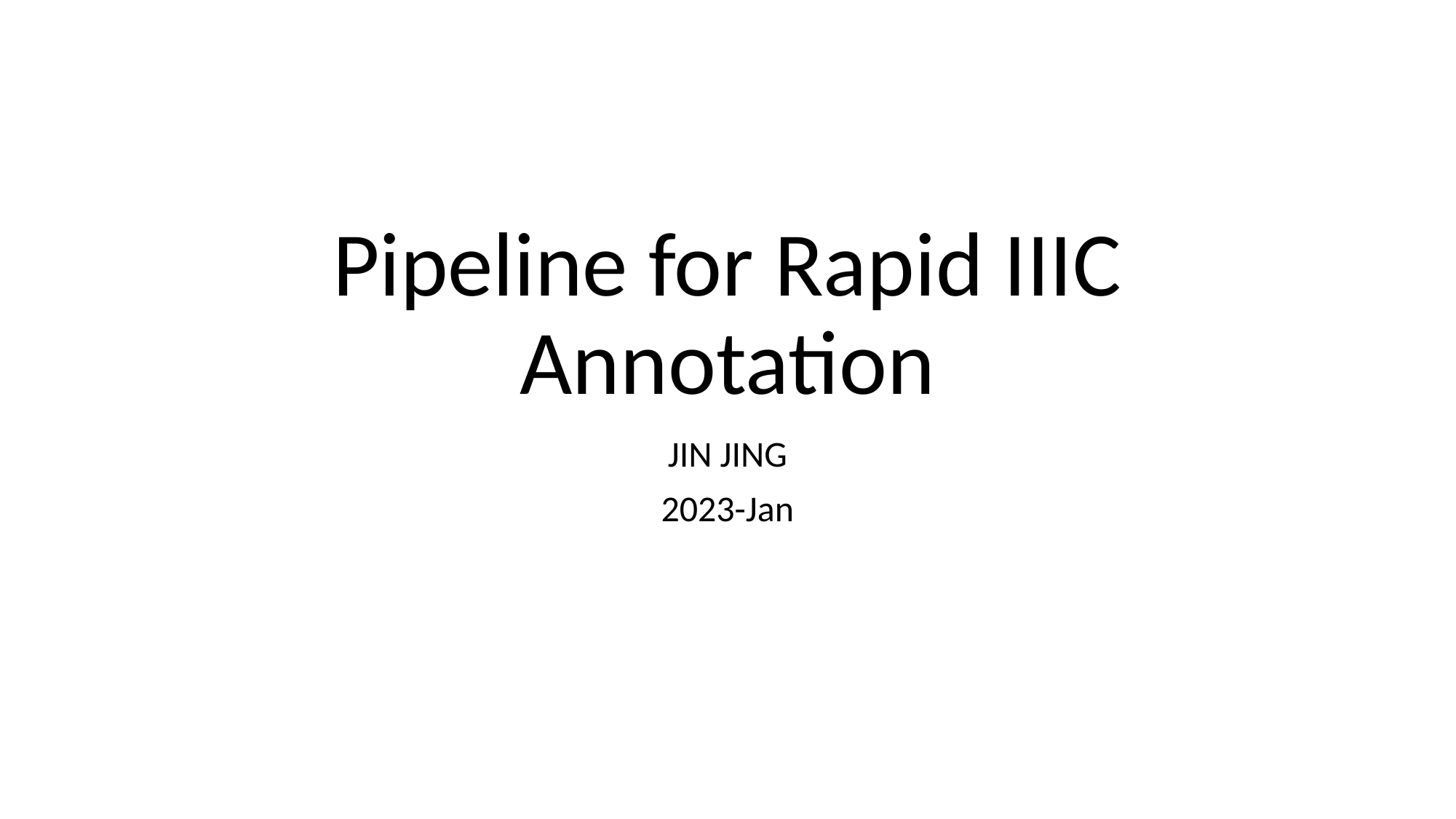

# Pipeline for Rapid IIIC Annotation
JIN JING
2023-Jan